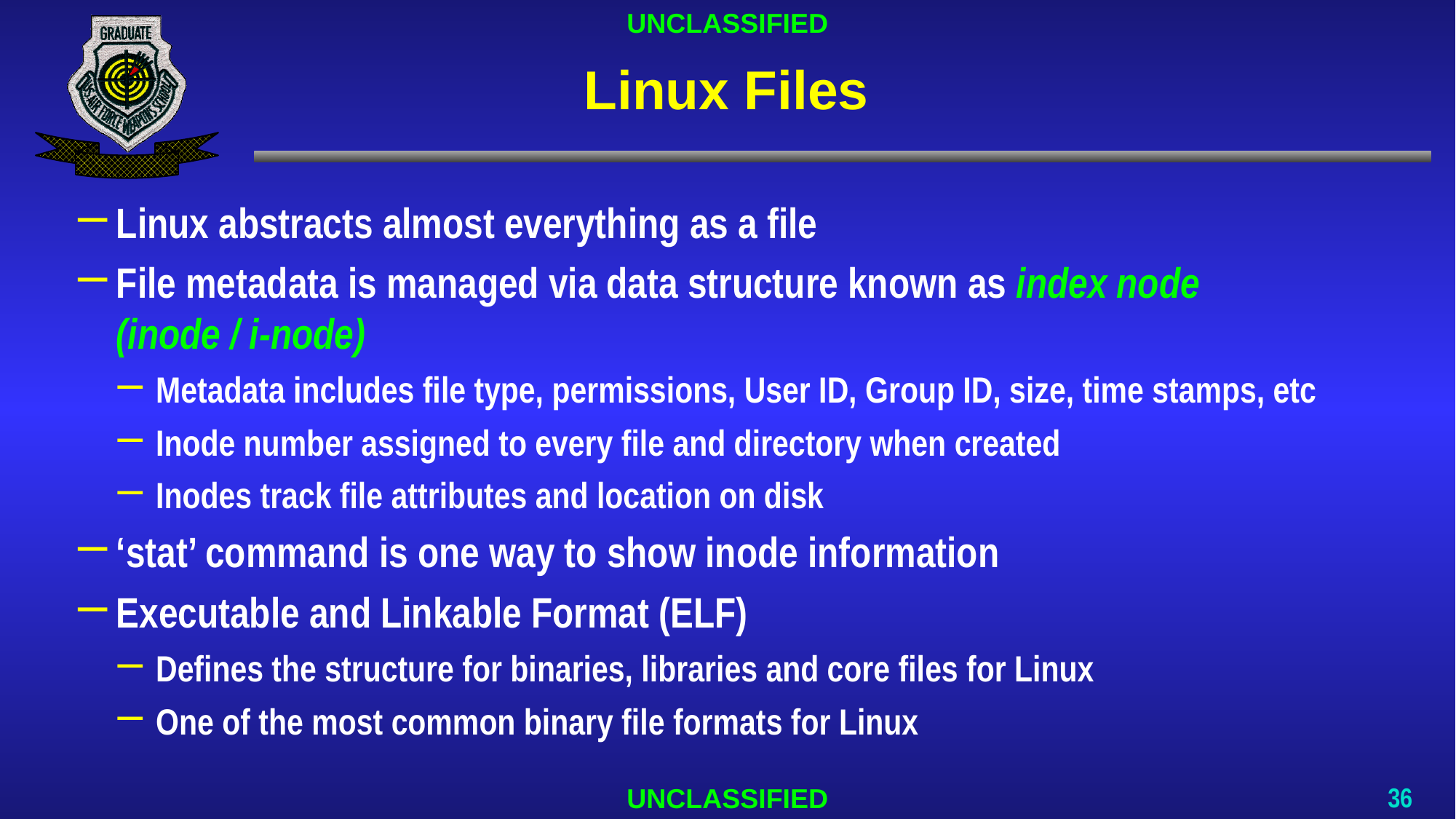

# Linux Files
Linux abstracts almost everything as a file
File metadata is managed via data structure known as index node
(inode / i-node)
Metadata includes file type, permissions, User ID, Group ID, size, time stamps, etc
Inode number assigned to every file and directory when created
Inodes track file attributes and location on disk
‘stat’ command is one way to show inode information
Executable and Linkable Format (ELF)
Defines the structure for binaries, libraries and core files for Linux
One of the most common binary file formats for Linux